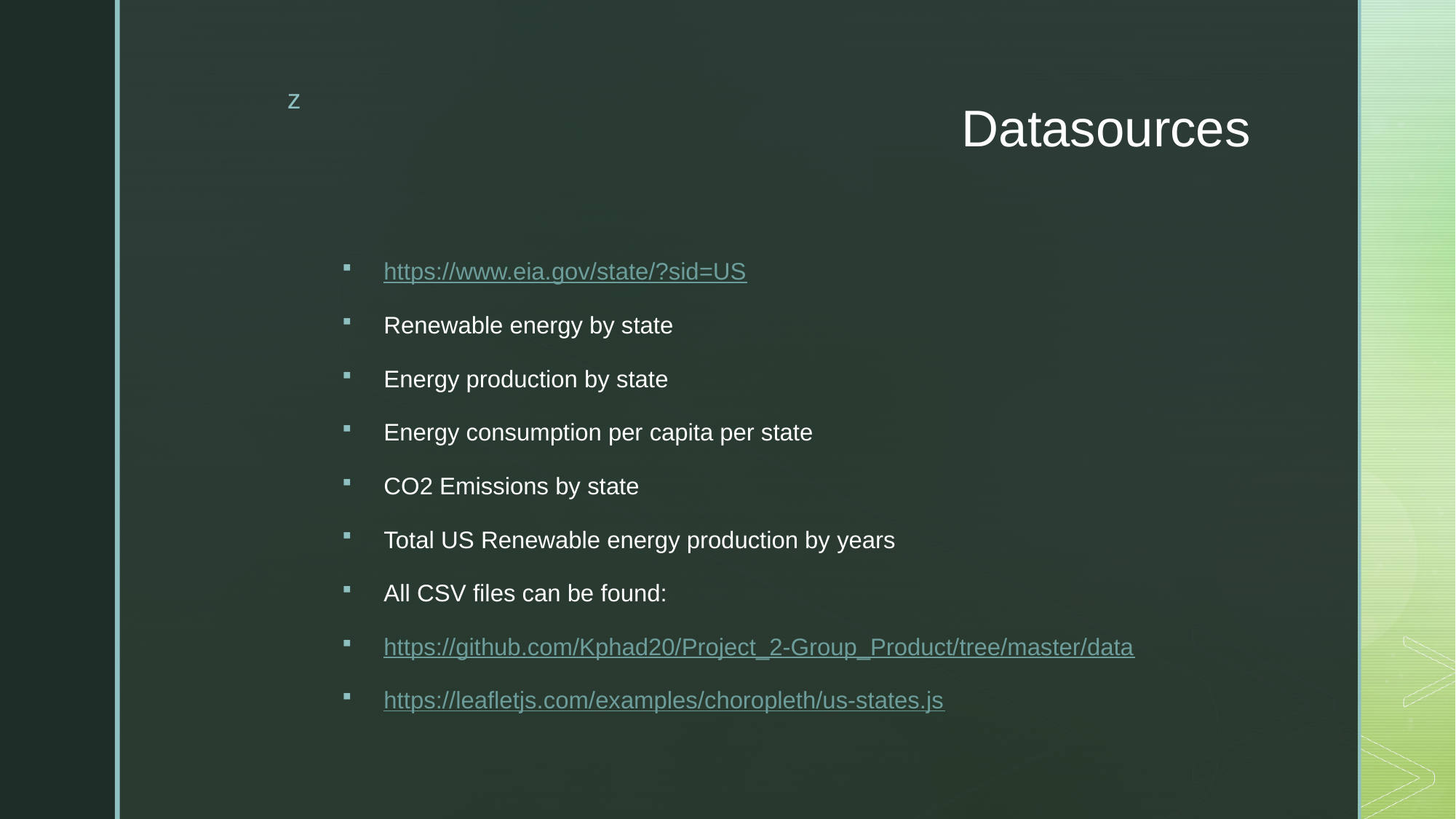

# Datasources
https://www.eia.gov/state/?sid=US
Renewable energy by state
Energy production by state
Energy consumption per capita per state
CO2 Emissions by state
Total US Renewable energy production by years
All CSV files can be found:
https://github.com/Kphad20/Project_2-Group_Product/tree/master/data
https://leafletjs.com/examples/choropleth/us-states.js